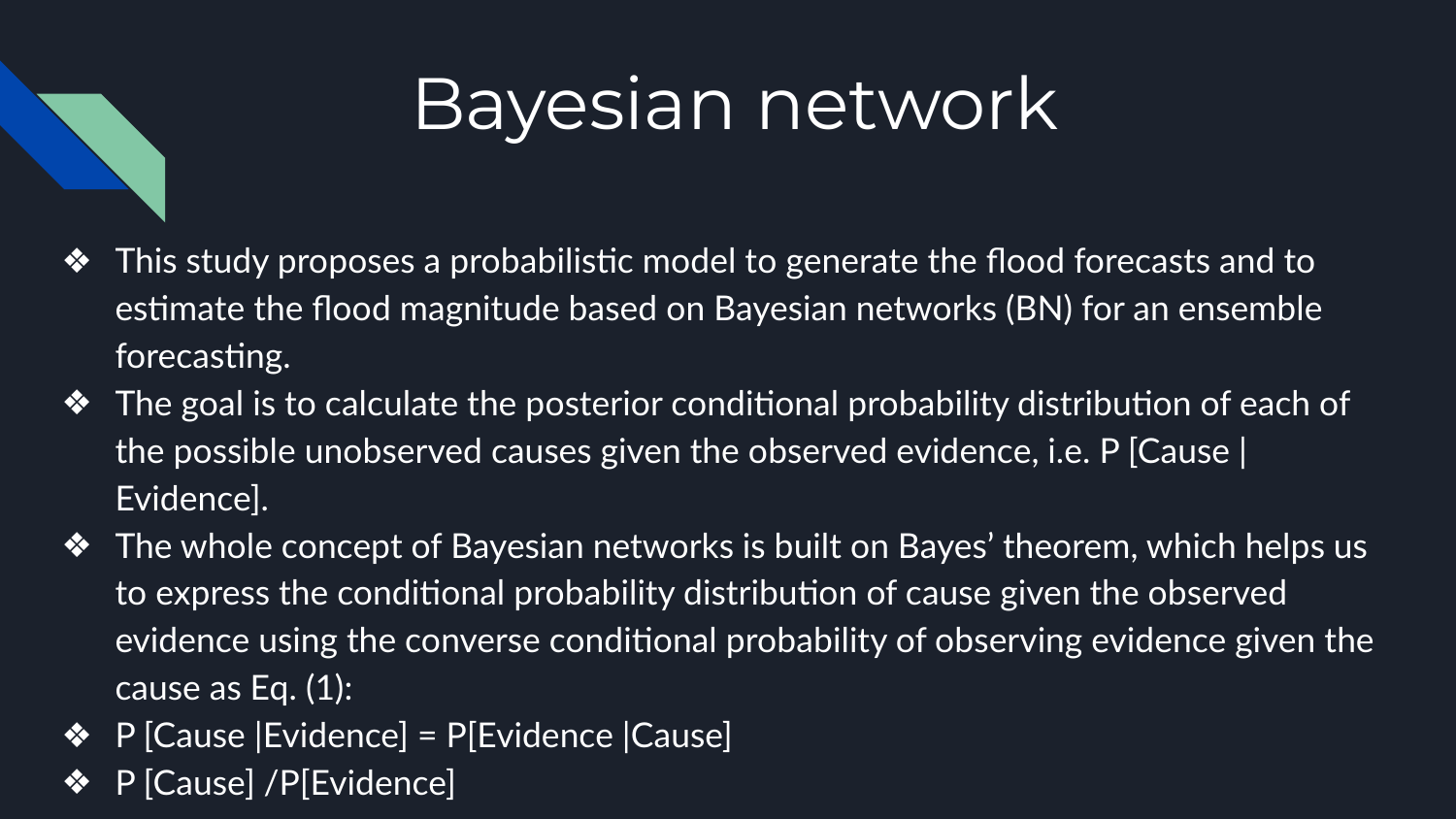

# Bayesian network
This study proposes a probabilistic model to generate the flood forecasts and to estimate the flood magnitude based on Bayesian networks (BN) for an ensemble forecasting.
The goal is to calculate the posterior conditional probability distribution of each of the possible unobserved causes given the observed evidence, i.e. P [Cause | Evidence].
The whole concept of Bayesian networks is built on Bayes’ theorem, which helps us to express the conditional probability distribution of cause given the observed evidence using the converse conditional probability of observing evidence given the cause as Eq. (1):
P [Cause |Evidence] = P[Evidence |Cause]
P [Cause] /P[Evidence]